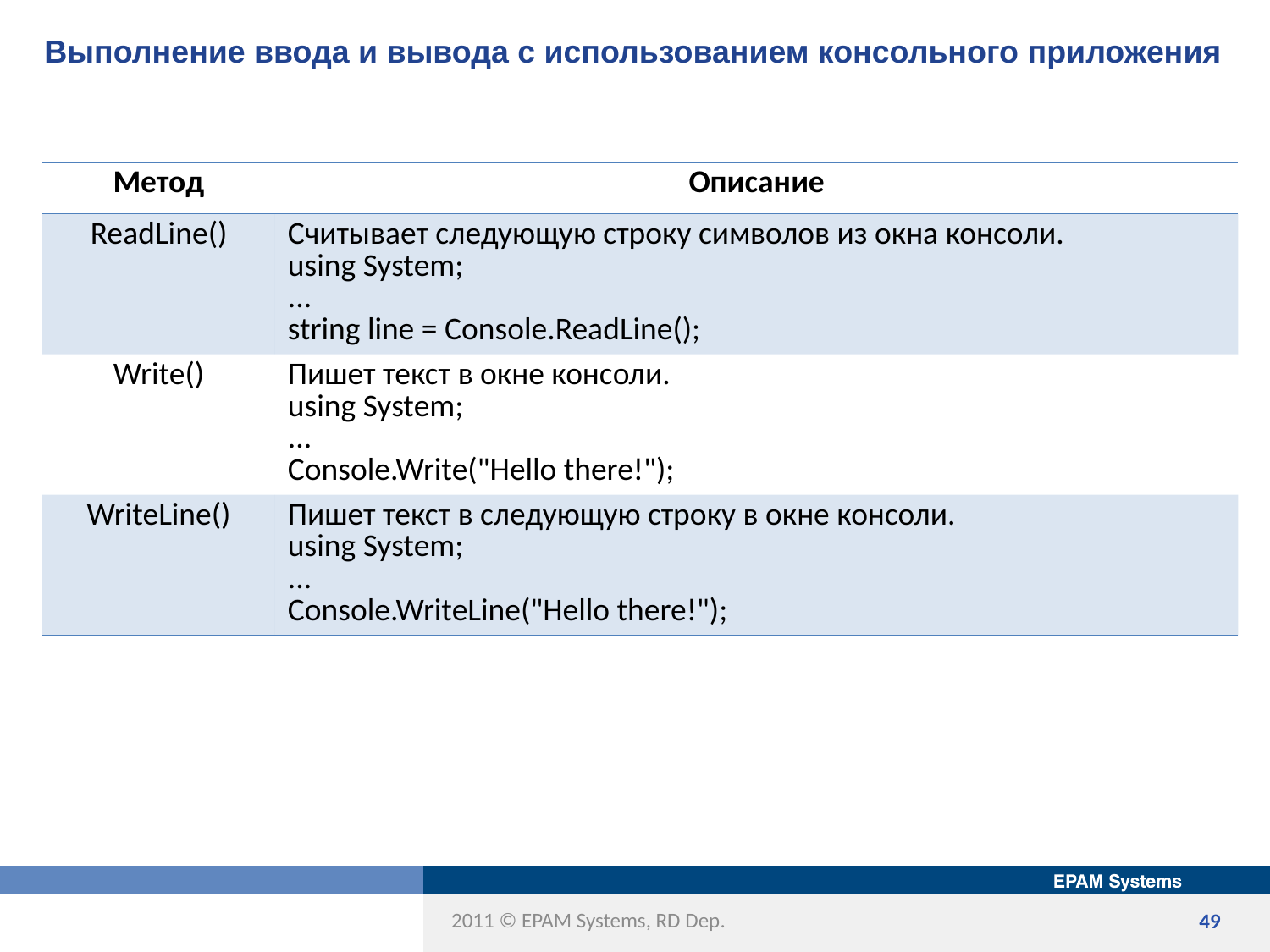

# Выполнение ввода и вывода с использованием консольного приложения
| Метод | Описание |
| --- | --- |
| ReadLine() | Считывает следующую строку символов из окна консоли. using System; ... string line = Console.ReadLine(); |
| Write() | Пишет текст в окне консоли. using System; ... Console.Write("Hello there!"); |
| WriteLine() | Пишет текст в следующую строку в окне консоли. using System; ... Console.WriteLine("Hello there!"); |